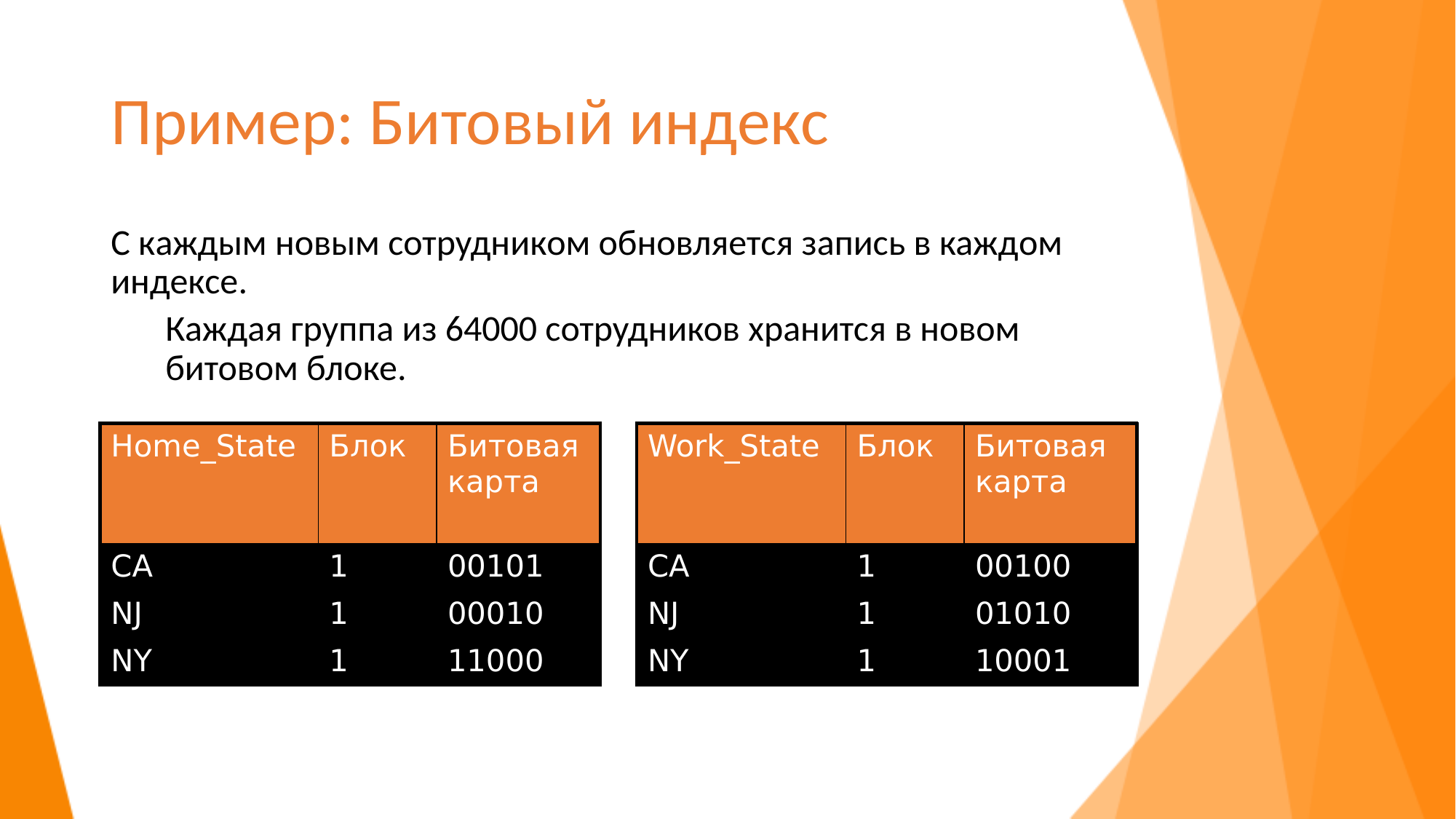

# Пример: Битовый индекс
С каждым новым сотрудником обновляется запись в каждом индексе.
Каждая группа из 64000 сотрудников хранится в новом битовом блоке.
| Home\_State | Блок | Битовая карта |
| --- | --- | --- |
| CA | 1 | 00101 |
| NJ | 1 | 00010 |
| NY | 1 | 11000 |
| Work\_State | Блок | Битовая карта |
| --- | --- | --- |
| CA | 1 | 00100 |
| NJ | 1 | 01010 |
| NY | 1 | 10001 |